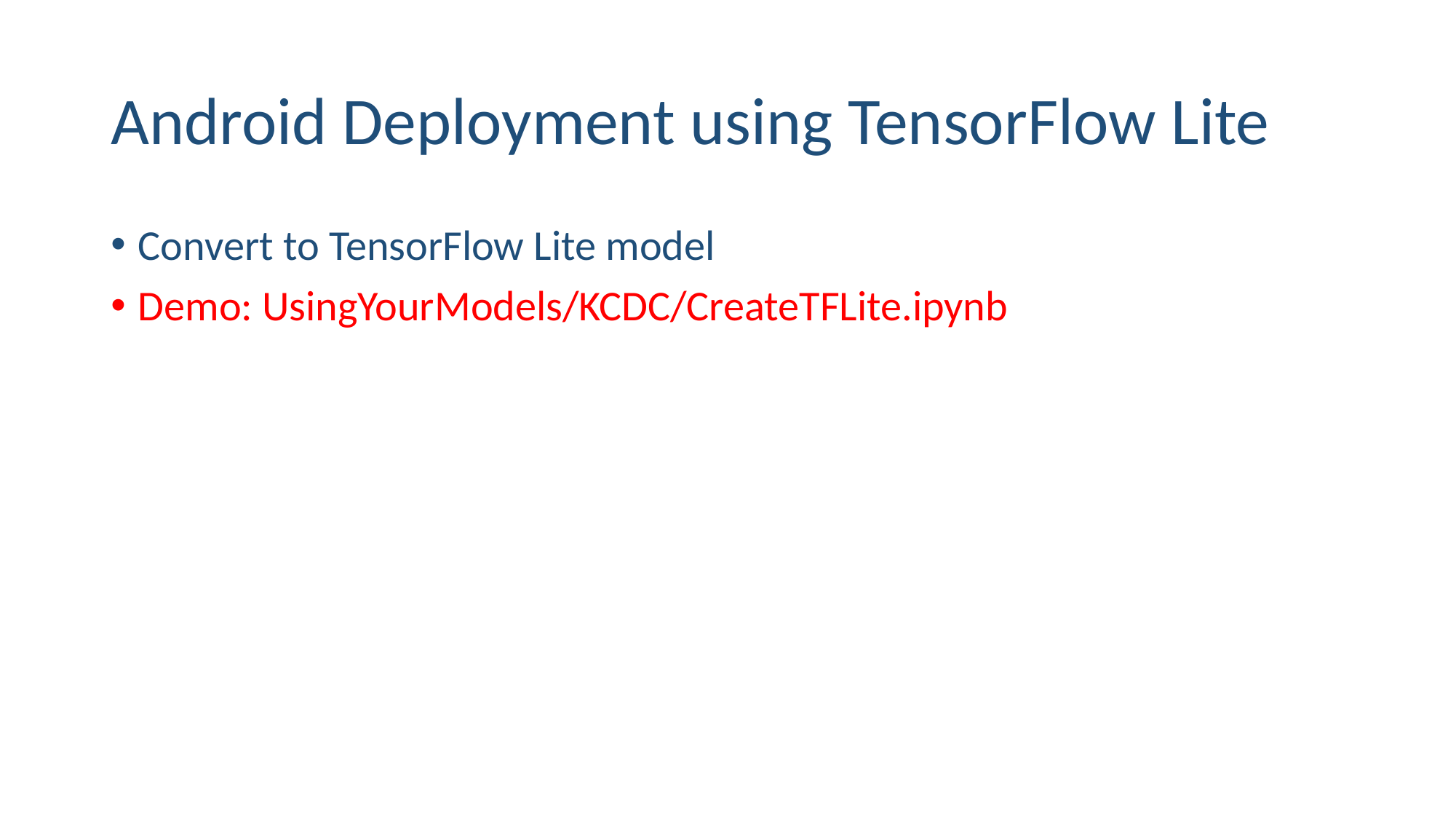

# Android Deployment using TensorFlow Lite
Convert to TensorFlow Lite model
Demo: UsingYourModels/KCDC/CreateTFLite.ipynb